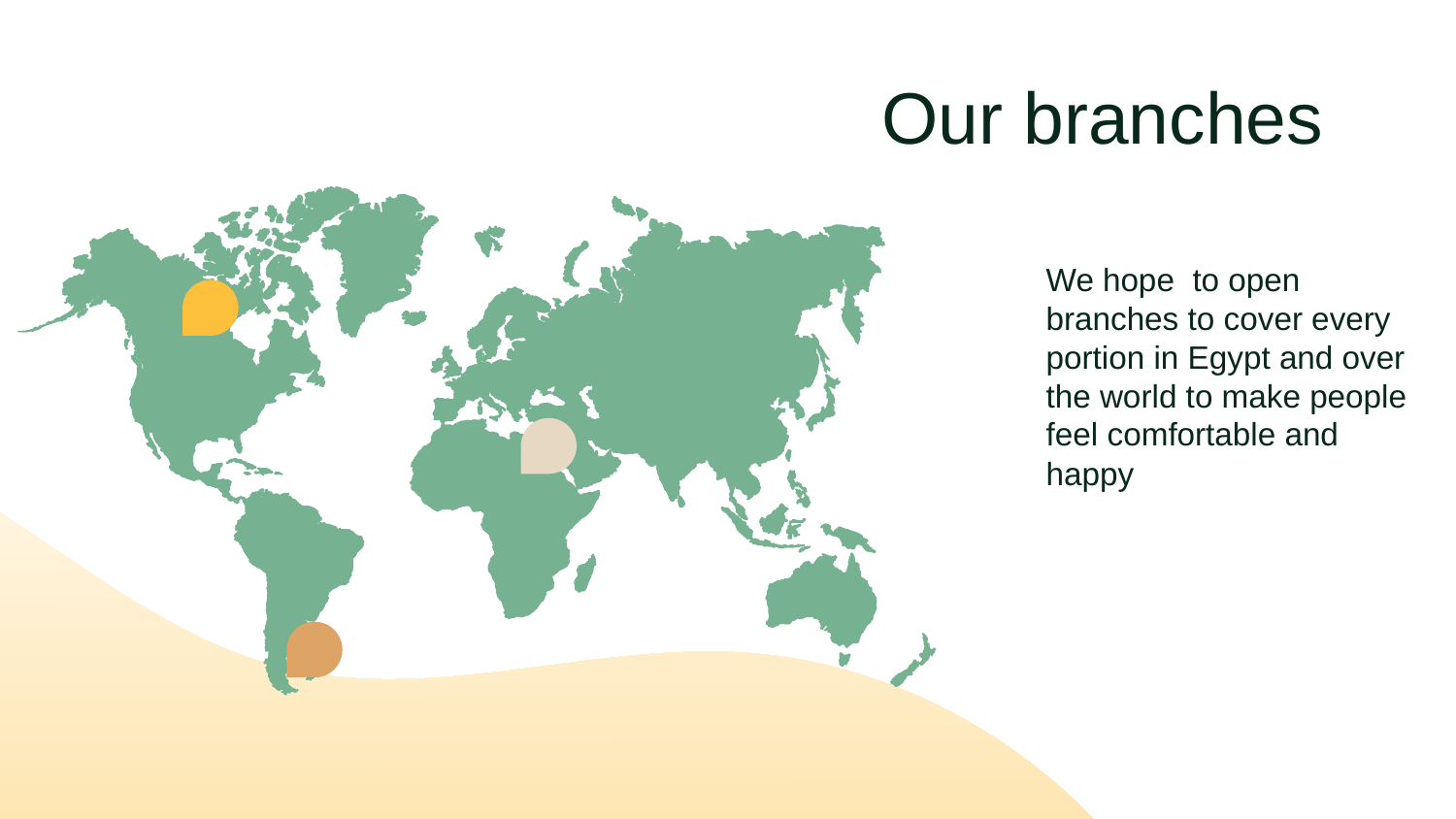

# Our branches

We hope  to open branches to cover every portion in Egypt and over the world to make people feel comfortable and happy